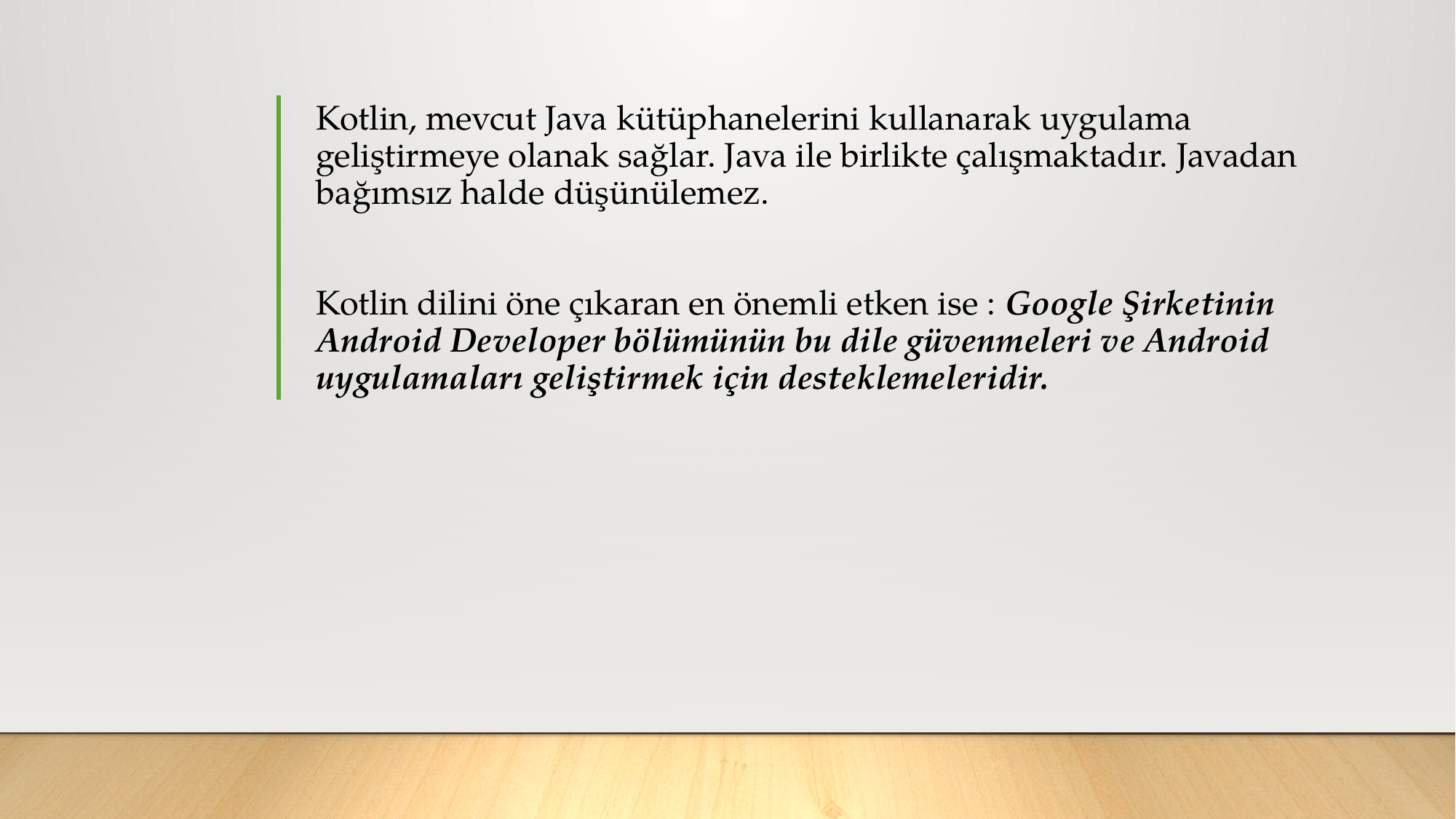

# Kotlin, mevcut Java kütüphanelerini kullanarak uygulama geliştirmeye olanak sağlar. Java ile birlikte çalışmaktadır. Javadan bağımsız halde düşünülemez. Kotlin dilini öne çıkaran en önemli etken ise : Google Şirketinin Android Developer bölümünün bu dile güvenmeleri ve Android uygulamaları geliştirmek için desteklemeleridir.